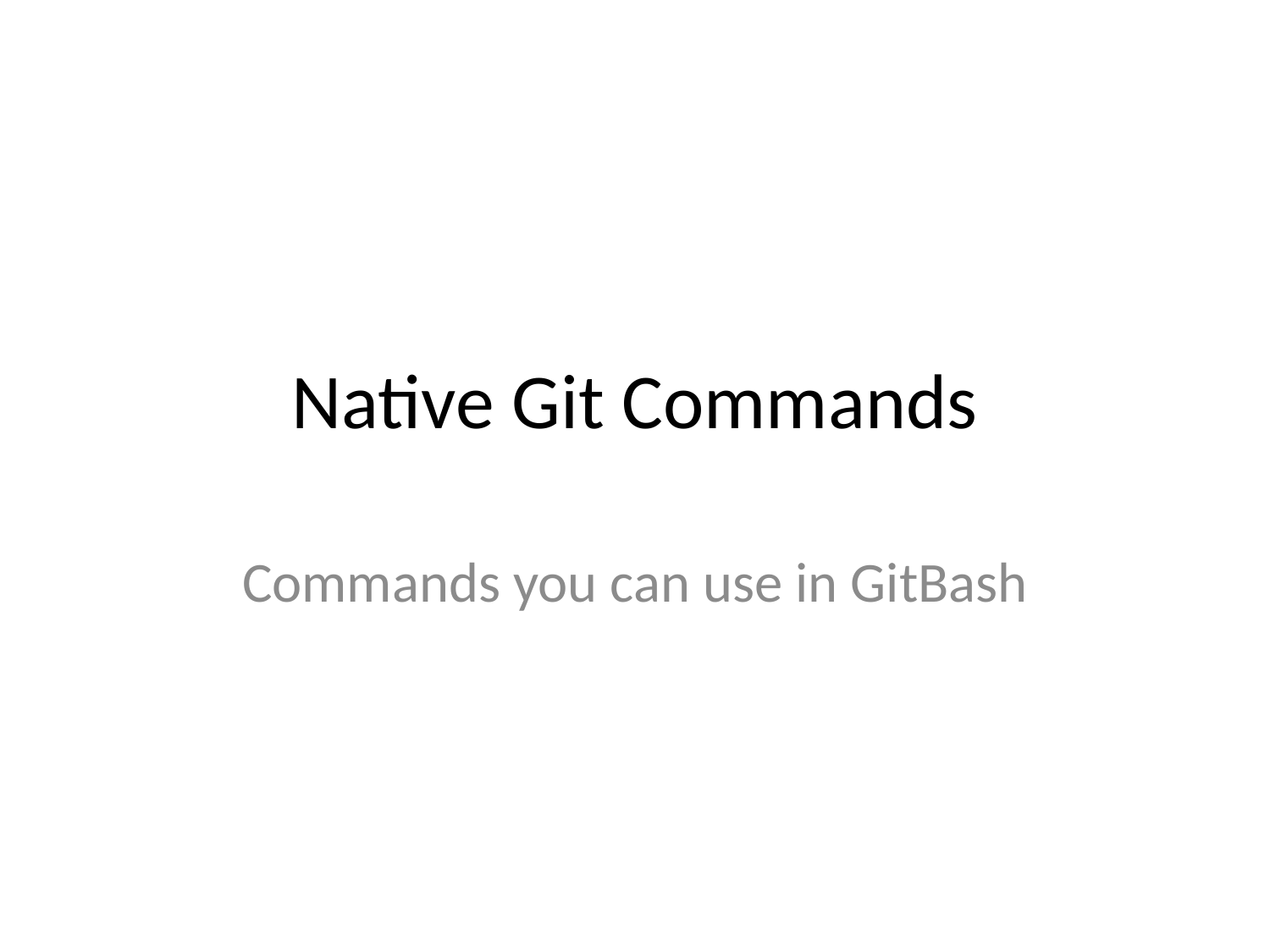

# Native Git Commands
Commands you can use in GitBash